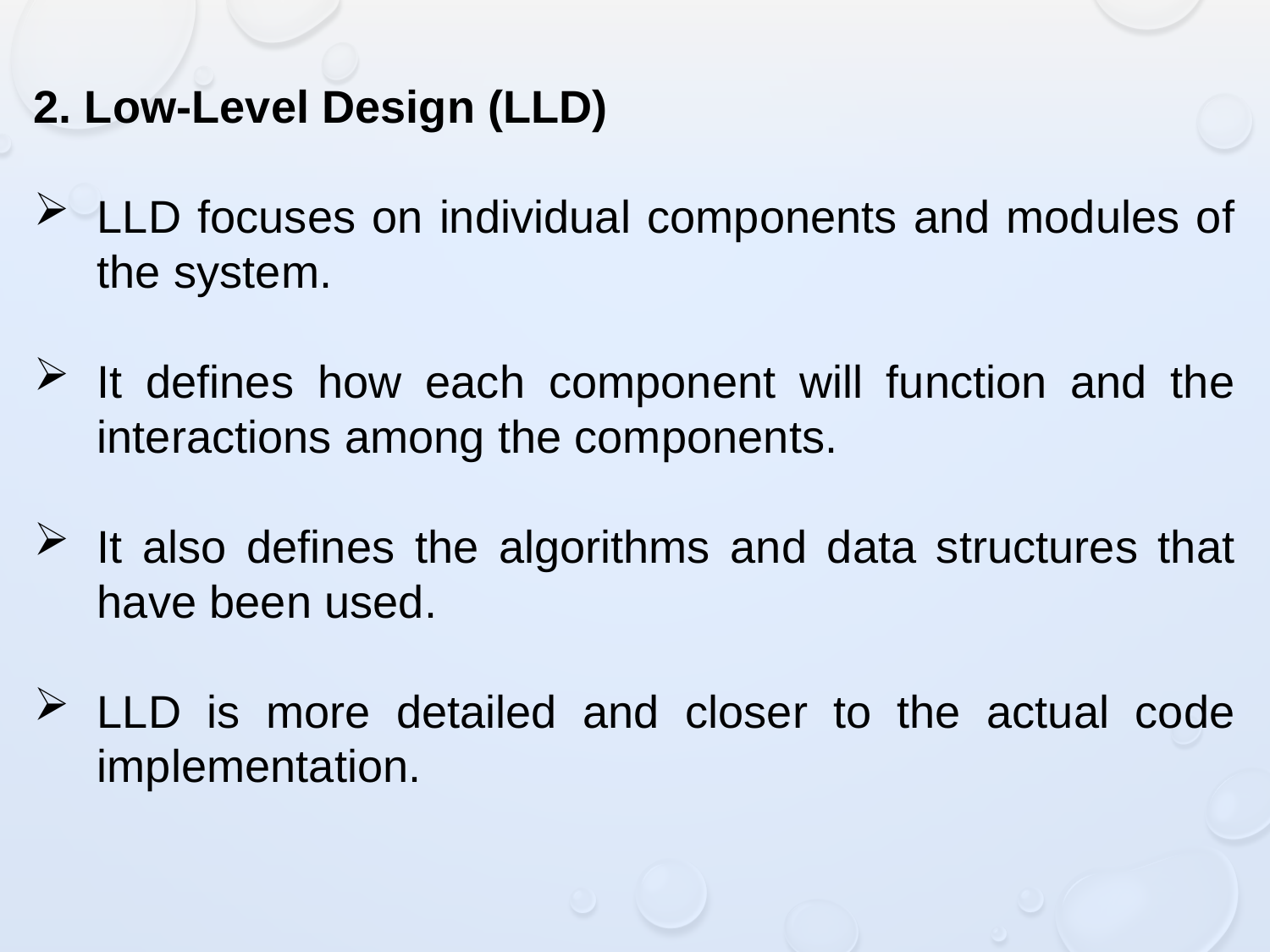

2. Low-Level Design (LLD)

LLD focuses on individual components and modules of the system.

It defines how each component will function and the interactions among the components.

It also defines the algorithms and data structures that have been used.

LLD is more detailed and closer to the actual code implementation.